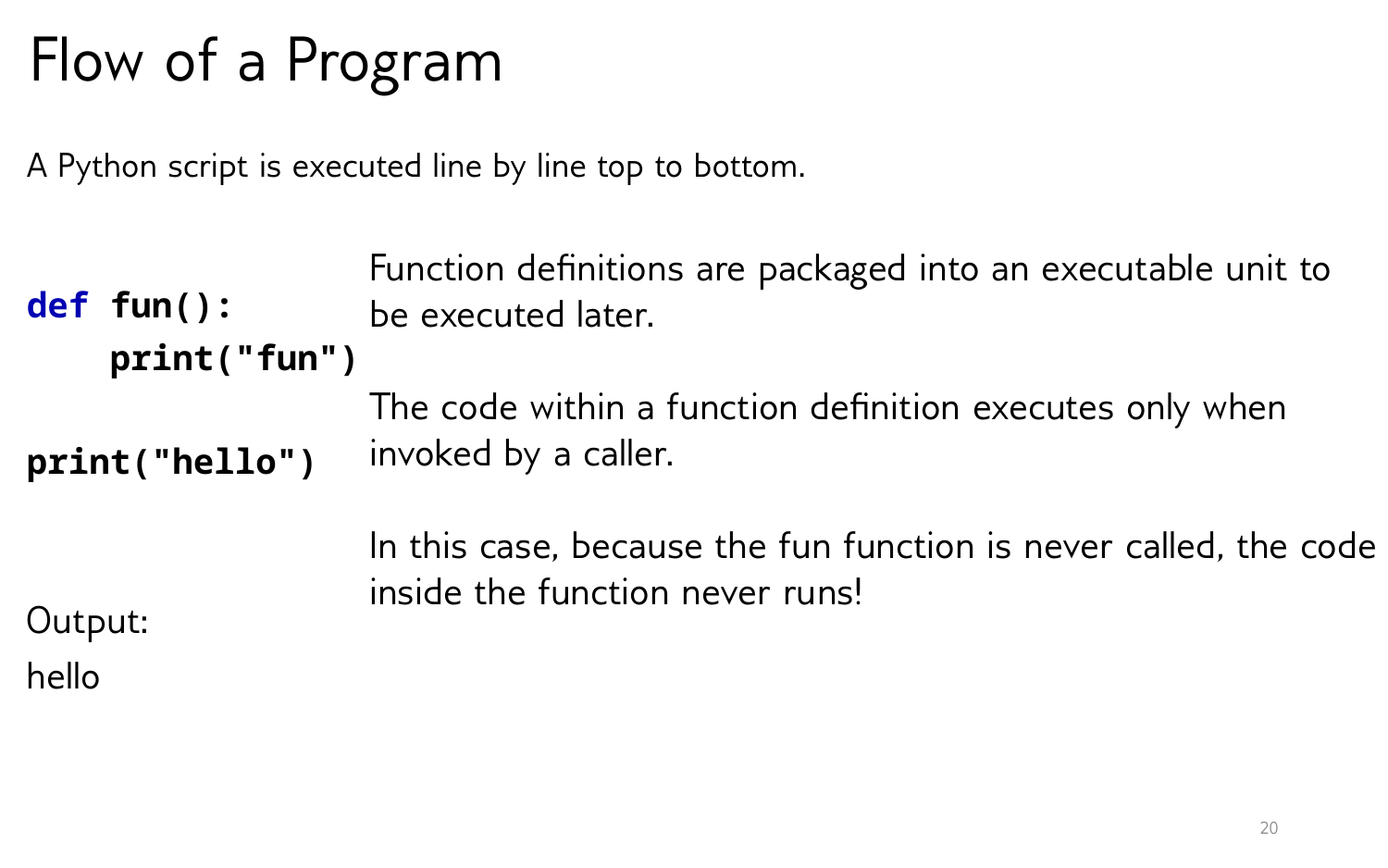

# Flow of a Program
A Python script is executed line by line top to bottom.

def fun():
    print("fun")

print("hello")

Output:
hello

Function definitions are packaged into an executable unit to
be executed later.

The code within a function definition executes only when
invoked by a caller.

In this case, because the fun function is never called, the code
inside the function never runs!
20